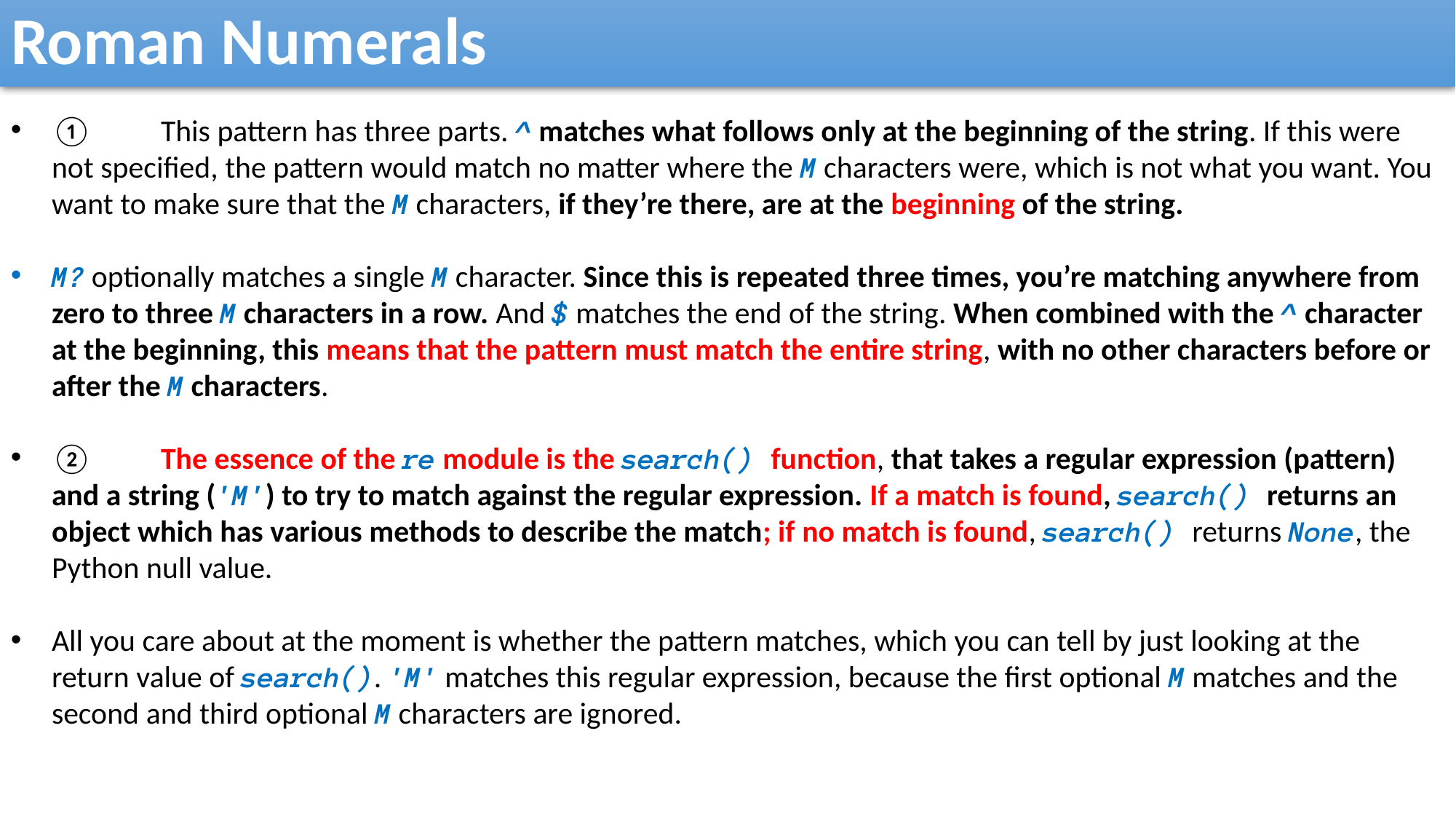

Roman Numerals
①	This pattern has three parts. ^ matches what follows only at the beginning of the string. If this were not specified, the pattern would match no matter where the M characters were, which is not what you want. You want to make sure that the M characters, if they’re there, are at the beginning of the string.

M? optionally matches a single M character. Since this is repeated three times, you’re matching anywhere from zero to three M characters in a row. And $ matches the end of the string. When combined with the ^ character at the beginning, this means that the pattern must match the entire string, with no other characters before or after the M characters.

②	The essence of the re module is the search() function, that takes a regular expression (pattern) and a string ('M') to try to match against the regular expression. If a match is found, search() returns an object which has various methods to describe the match; if no match is found, search() returns None, the Python null value.

All you care about at the moment is whether the pattern matches, which you can tell by just looking at the return value of search(). 'M' matches this regular expression, because the first optional M matches and the second and third optional M characters are ignored.